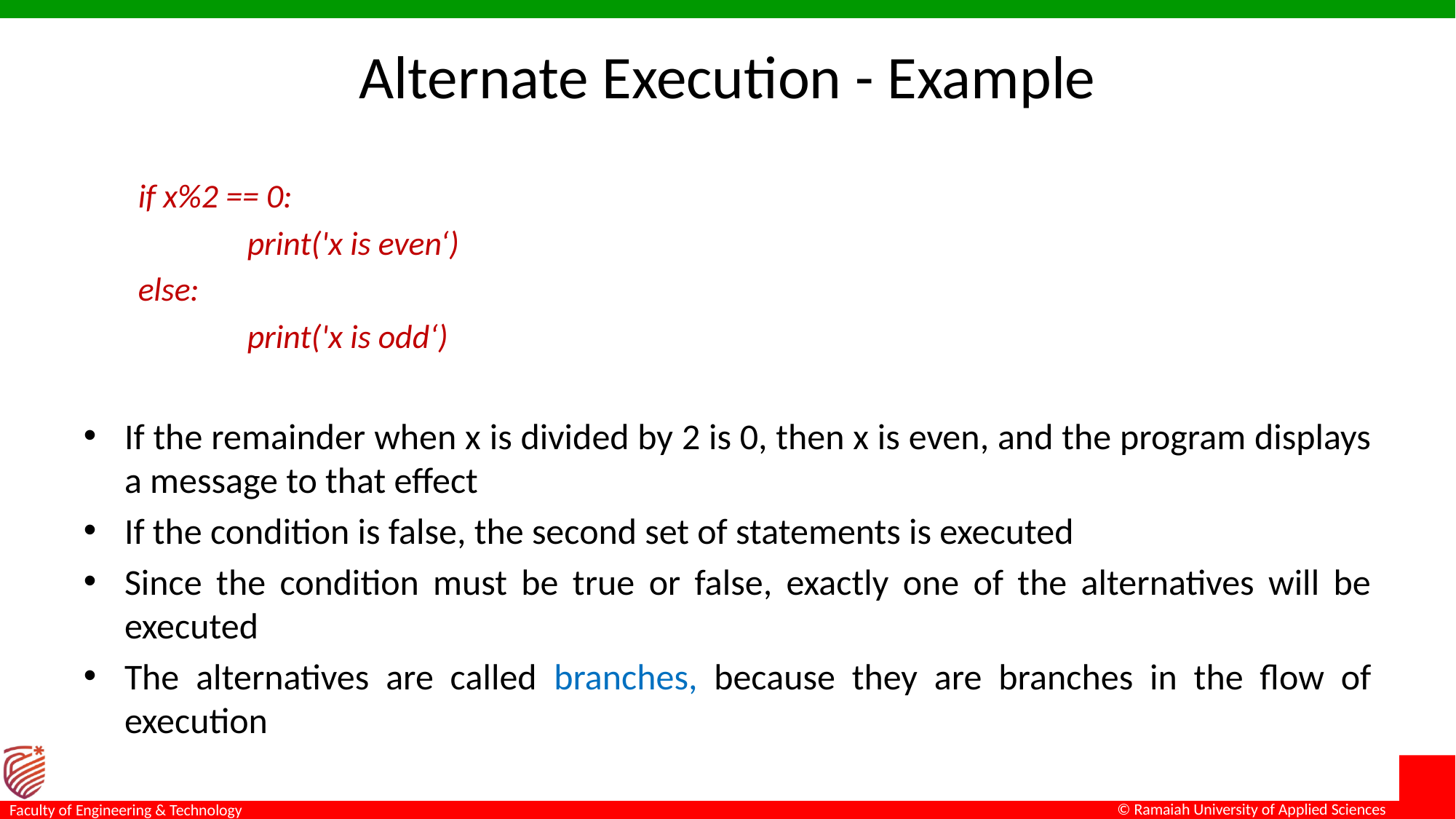

# Alternate Execution - Example
if x%2 == 0:
	print('x is even‘)
else:
	print('x is odd‘)

If the remainder when x is divided by 2 is 0, then x is even, and the program displays a message to that effect
If the condition is false, the second set of statements is executed
Since the condition must be true or false, exactly one of the alternatives will be executed
The alternatives are called branches, because they are branches in the flow of execution